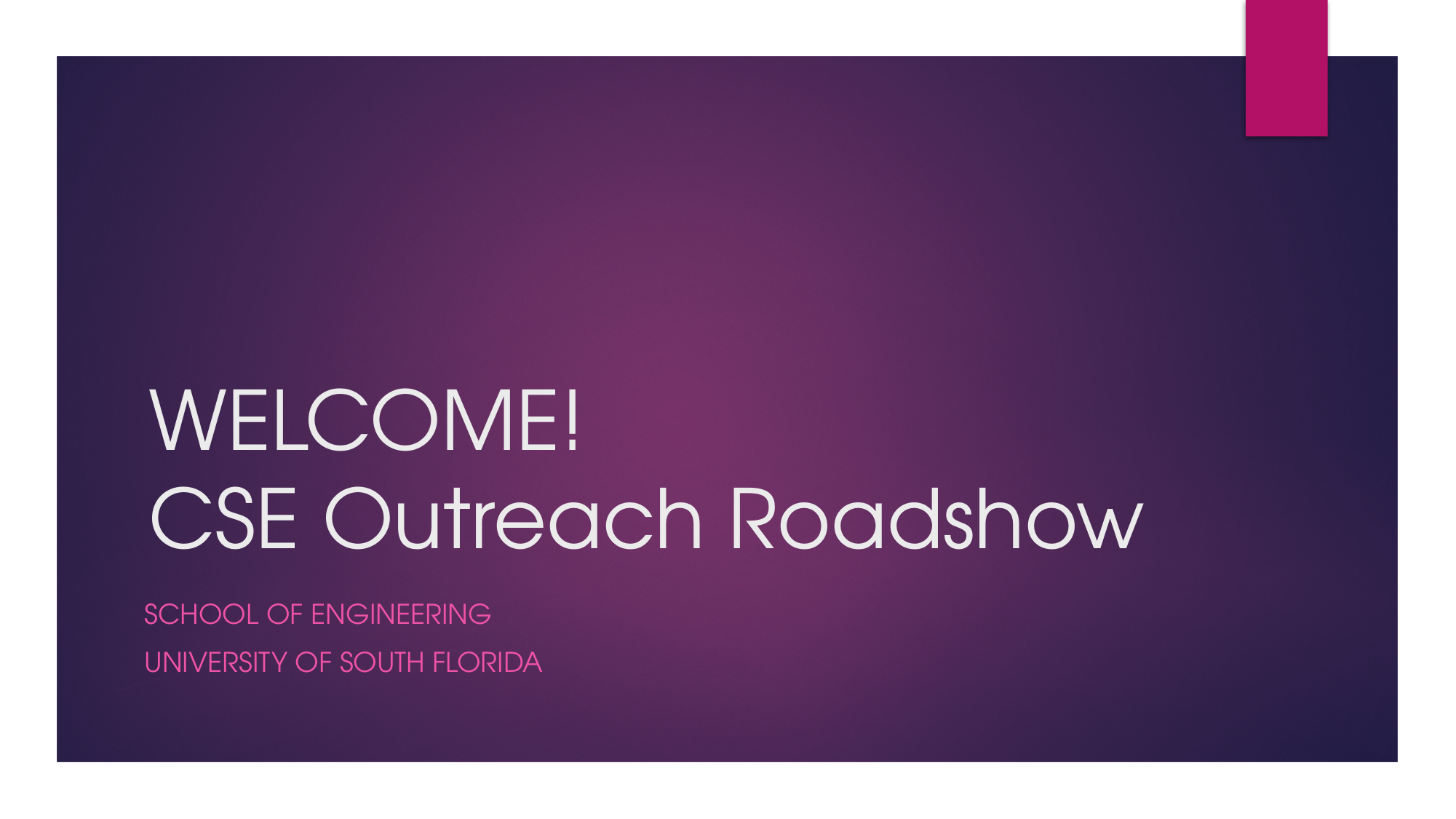

# WELCOME! CSE Outreach Roadshow
School of Engineering
University of South Florida